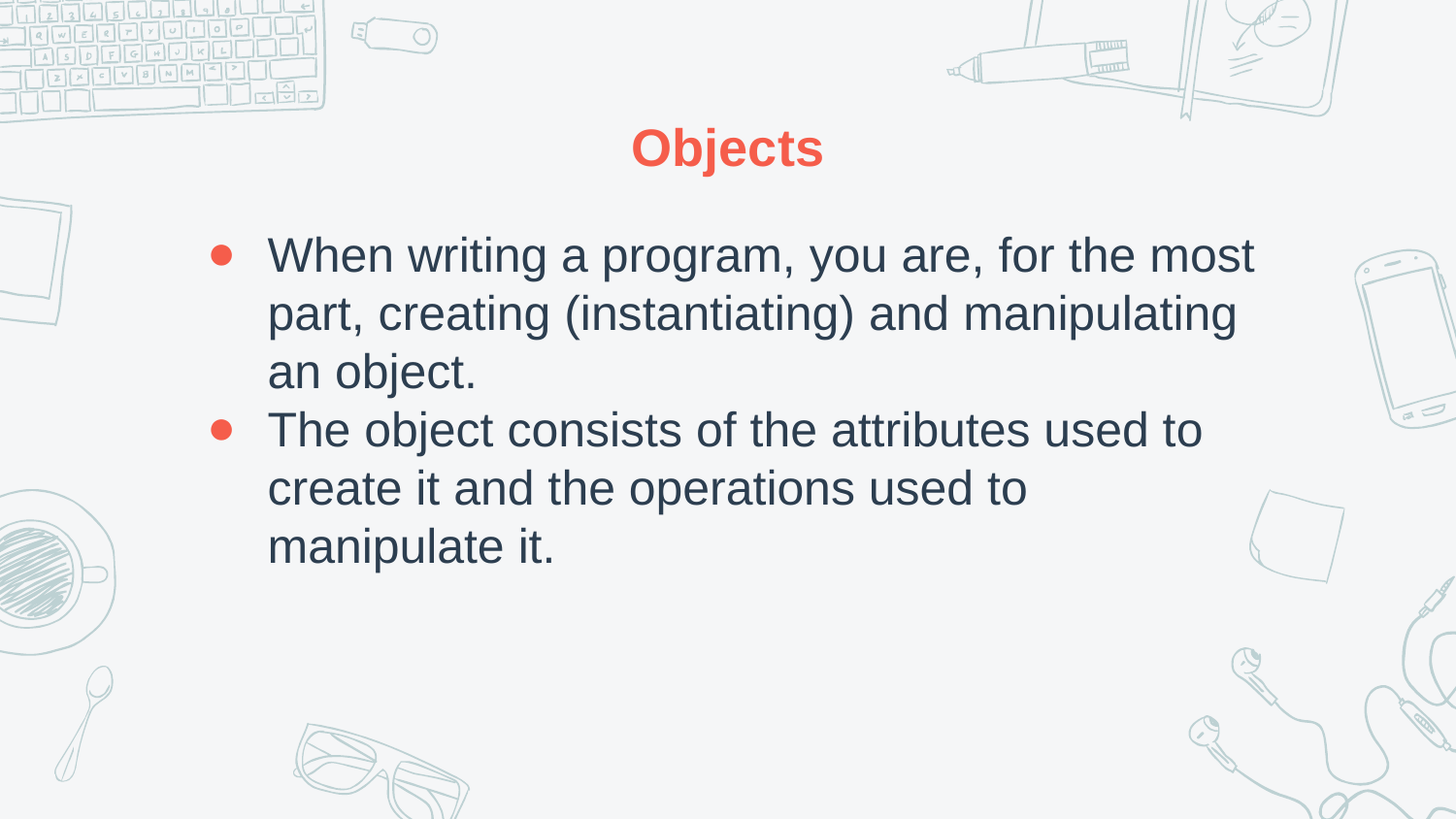

# Objects
When writing a program, you are, for the most part, creating (instantiating) and manipulating an object.
The object consists of the attributes used to create it and the operations used to manipulate it.